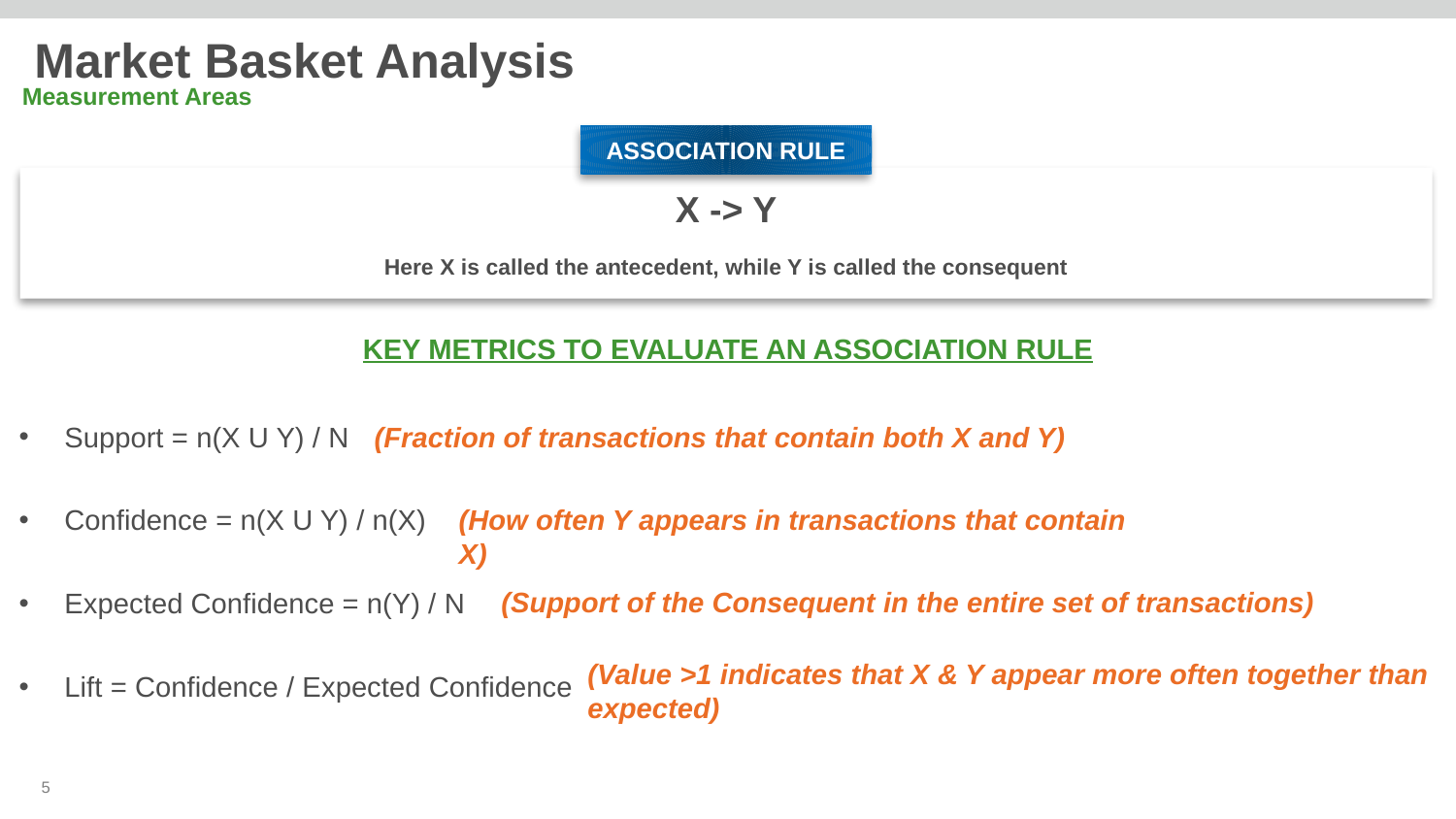

Market Basket Analysis
Measurement Areas
ASSOCIATION RULE
X -> Y

Here X is called the antecedent, while Y is called the consequent
KEY METRICS TO EVALUATE AN ASSOCIATION RULE
Support = n(X U Y) / N

Confidence = n(X U Y) / n(X)

Expected Confidence = n(Y) / N

Lift = Confidence / Expected Confidence
(Fraction of transactions that contain both X and Y)
(How often Y appears in transactions that contain X)
(Support of the Consequent in the entire set of transactions)
(Value >1 indicates that X & Y appear more often together than expected)